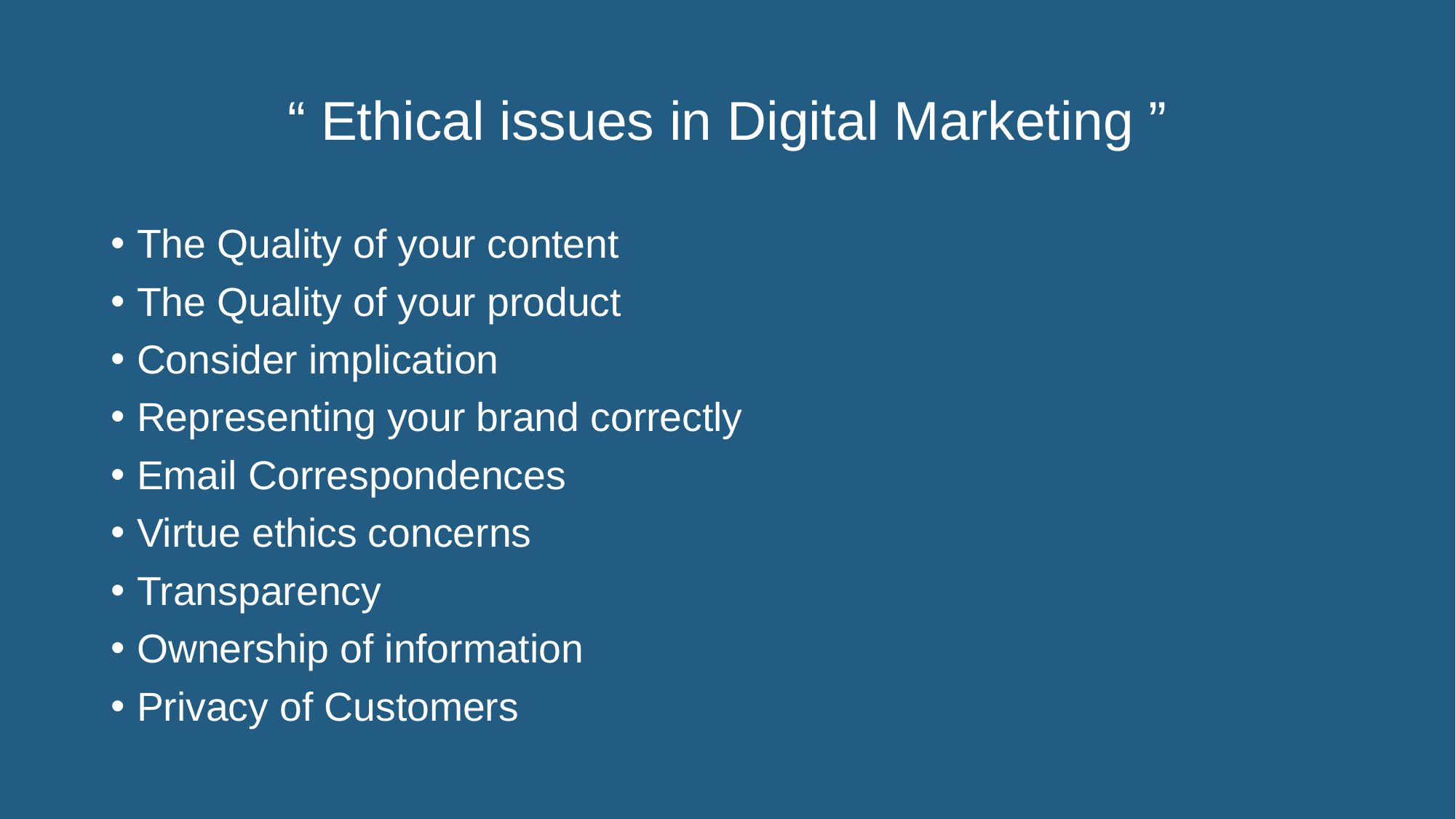

# “ Ethical issues in Digital Marketing ”
The Quality of your content
The Quality of your product
Consider implication
Representing your brand correctly
Email Correspondences
Virtue ethics concerns
Transparency
Ownership of information
Privacy of Customers